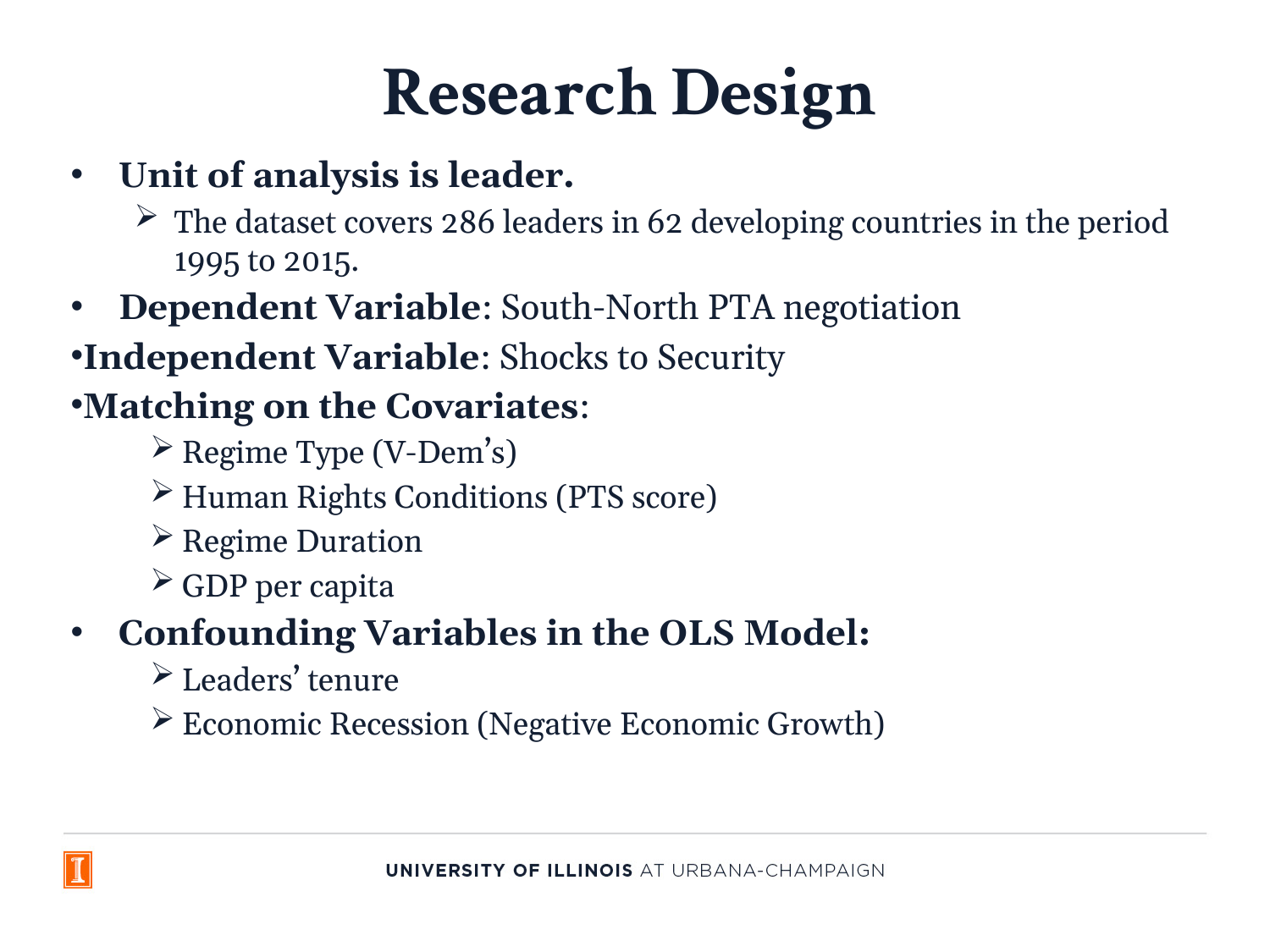

# Research Design
Unit of analysis is leader.
The dataset covers 286 leaders in 62 developing countries in the period 1995 to 2015.
Dependent Variable: South-North PTA negotiation
Independent Variable: Shocks to Security
Matching on the Covariates:
Regime Type (V-Dem’s)
Human Rights Conditions (PTS score)
Regime Duration
GDP per capita
Confounding Variables in the OLS Model:
Leaders’ tenure
Economic Recession (Negative Economic Growth)